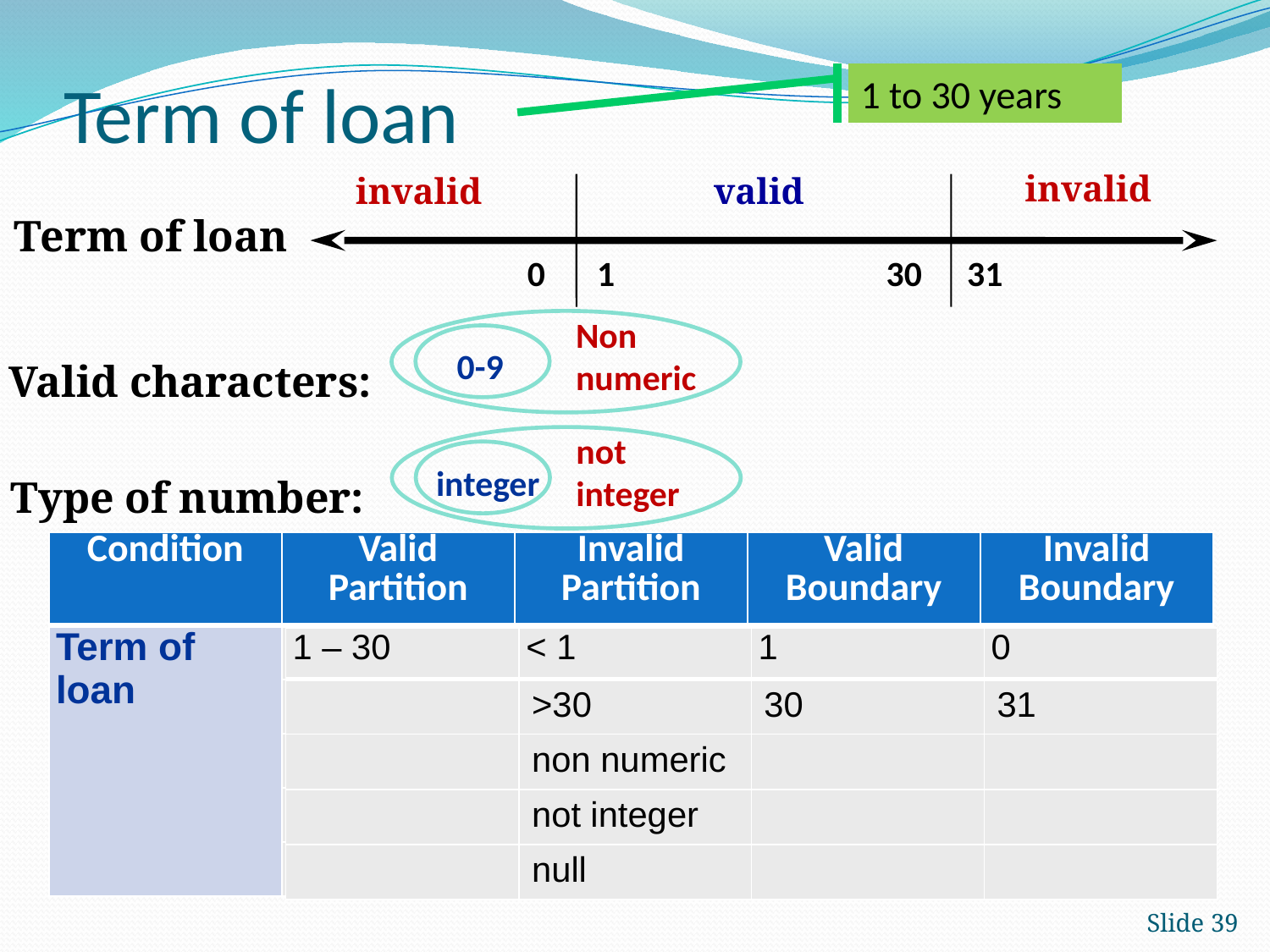

# Term of loan
1 to 30 years
invalid
invalid
valid

0
1
30
31
Term of loan
Non numeric

0-9
Valid characters:
not
integer

integer
Type of number:
| Condition | Valid Partition | Invalid Partition | Valid Boundary | Invalid Boundary |
| --- | --- | --- | --- | --- |
| Term of loan |  |  |  |  |
|  |  |  |  |  |
|  |  |  |  |  |
|  |  |  |  |  |
|  |  |  |  |  |
| 1 – 30 |
| --- |
|  |
|  |
|  |
|  |
| < 1 |
| --- |
| >30 |
| non numeric |
| not integer |
| null |
| 1 |
| --- |
| 30 |
|  |
|  |
|  |
| 0 |
| --- |
| 31 |
|  |
|  |
|  |
Slide 39